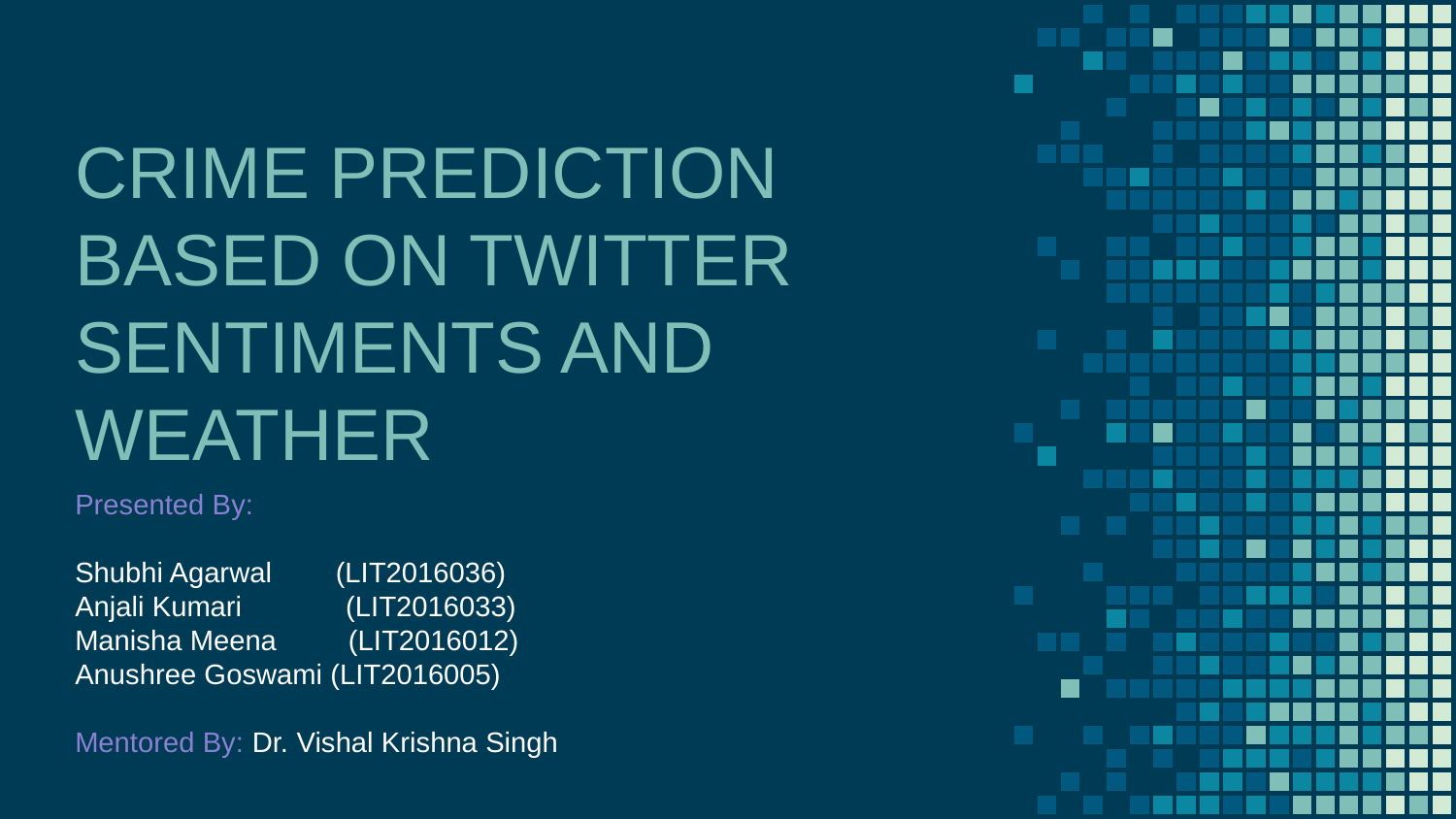

# CRIME PREDICTION BASED ON TWITTER SENTIMENTS AND WEATHER

Presented By:
Shubhi Agarwal        (LIT2016036)
Anjali Kumari             (LIT2016033)
Manisha Meena         (LIT2016012)
Anushree Goswami (LIT2016005)

Mentored By: Dr. Vishal Krishna Singh